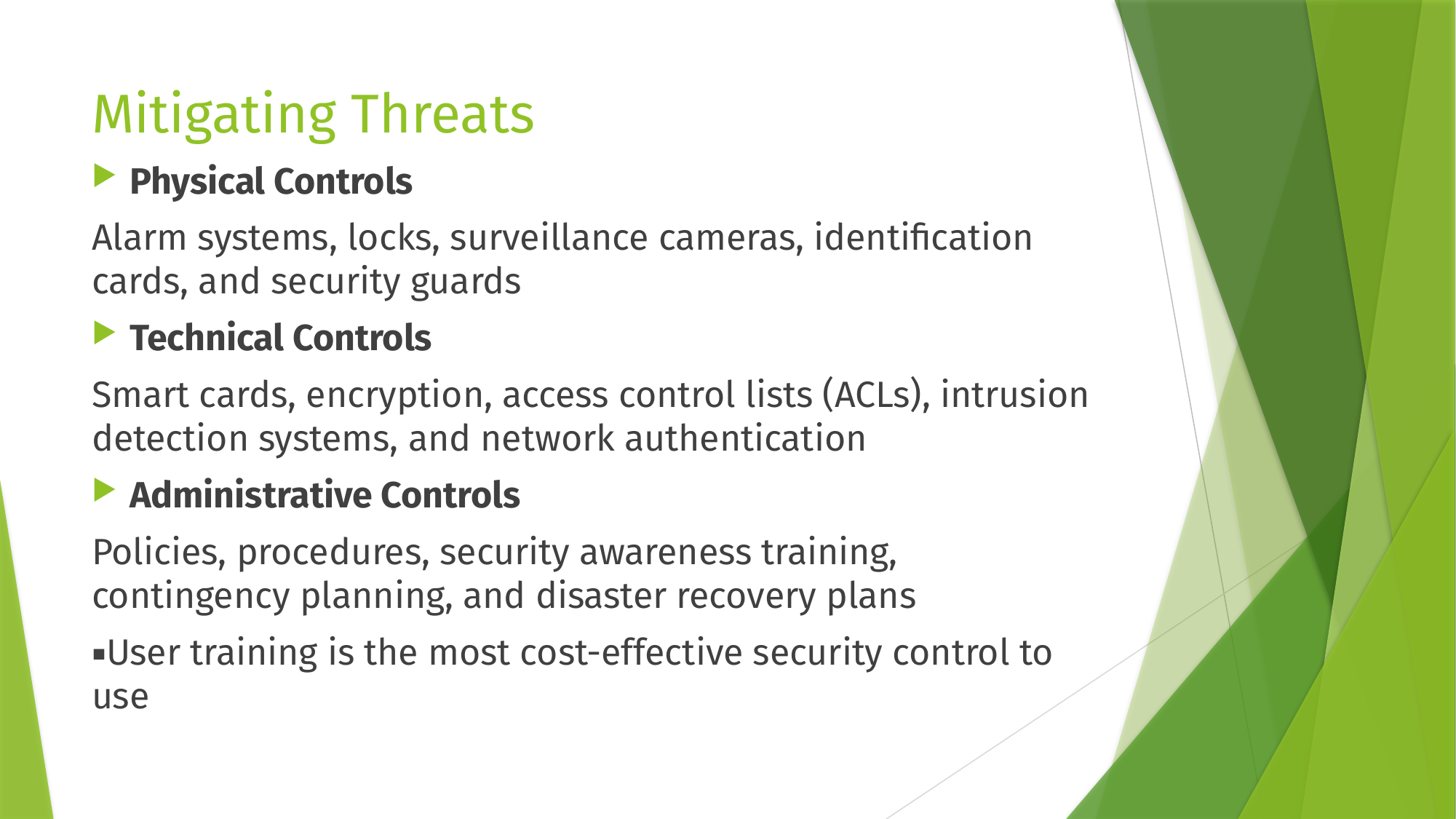

# Mitigating Threats
Physical Controls
Alarm systems, locks, surveillance cameras, identification cards, and security guards
Technical Controls
Smart cards, encryption, access control lists (ACLs), intrusion detection systems, and network authentication
Administrative Controls
Policies, procedures, security awareness training, contingency planning, and disaster recovery plans
▪User training is the most cost-effective security control to use